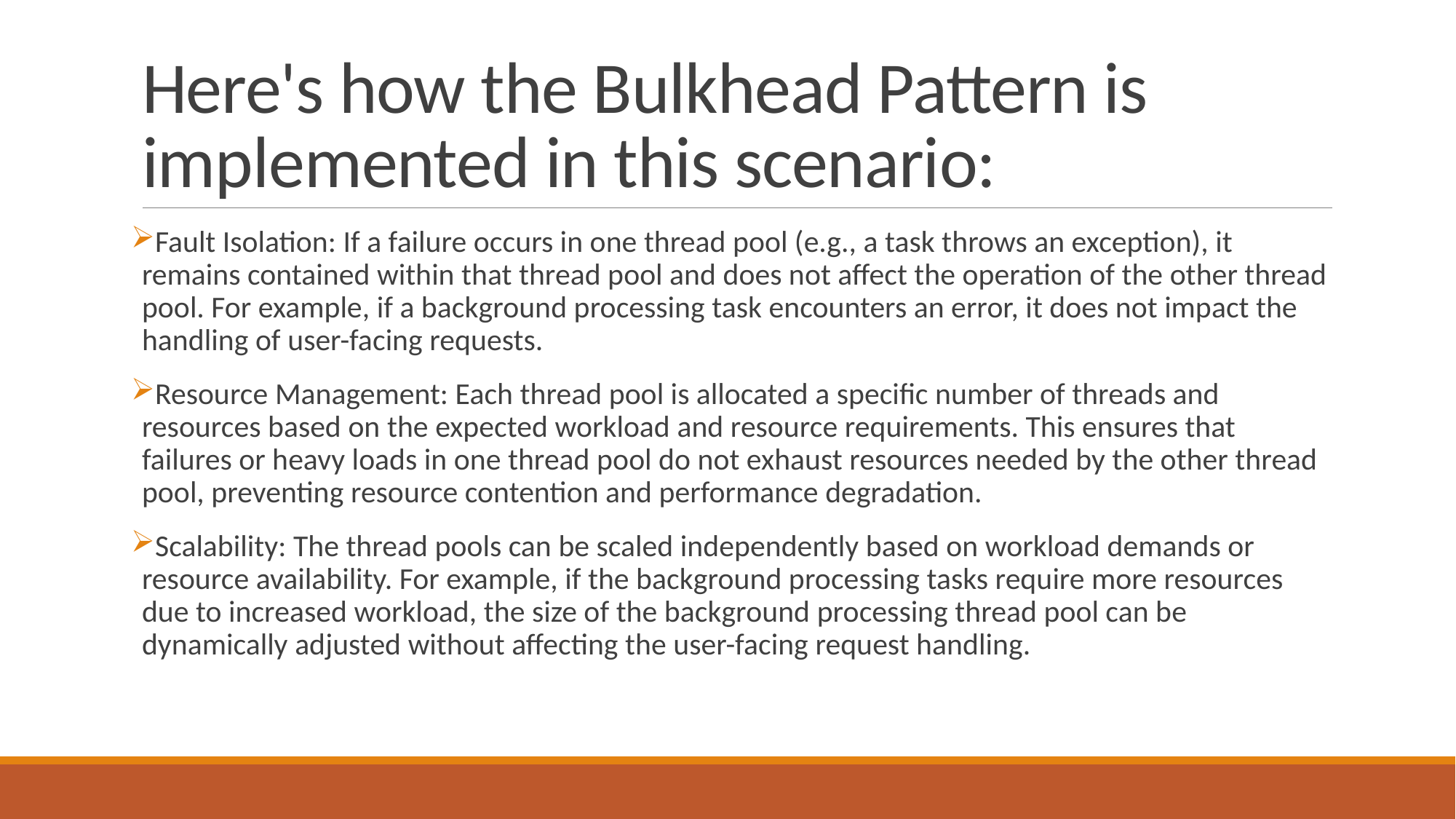

# Here's how the Bulkhead Pattern is implemented in this scenario:
Fault Isolation: If a failure occurs in one thread pool (e.g., a task throws an exception), it remains contained within that thread pool and does not affect the operation of the other thread pool. For example, if a background processing task encounters an error, it does not impact the handling of user-facing requests.
Resource Management: Each thread pool is allocated a specific number of threads and resources based on the expected workload and resource requirements. This ensures that failures or heavy loads in one thread pool do not exhaust resources needed by the other thread pool, preventing resource contention and performance degradation.
Scalability: The thread pools can be scaled independently based on workload demands or resource availability. For example, if the background processing tasks require more resources due to increased workload, the size of the background processing thread pool can be dynamically adjusted without affecting the user-facing request handling.